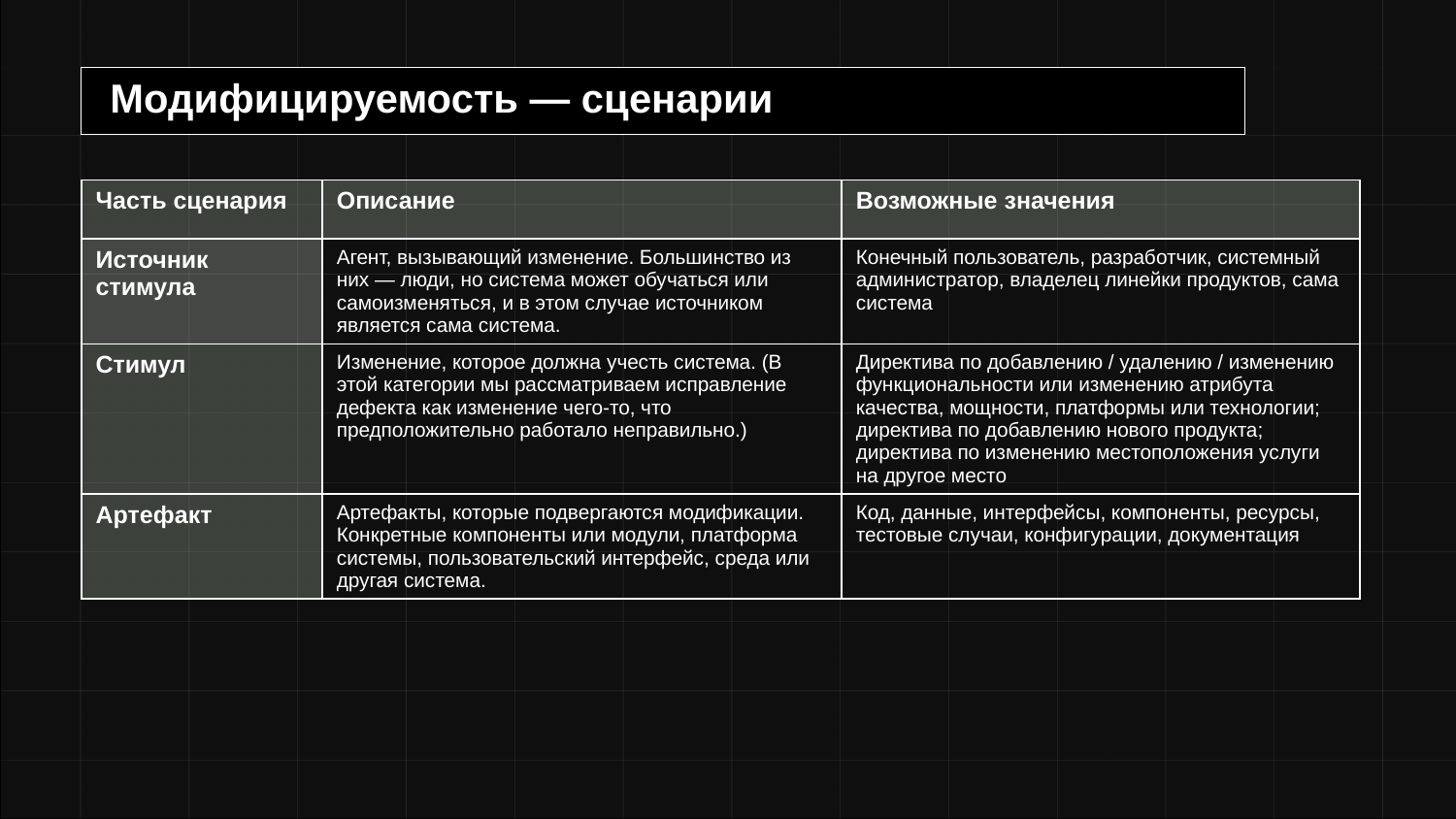

# Модифицируемость — сценарии
| Часть сценария | Описание | Возможные значения |
| --- | --- | --- |
| Источник стимула | Агент, вызывающий изменение. Большинство из них — люди, но система может обучаться или самоизменяться, и в этом случае источником является сама система. | Конечный пользователь, разработчик, системный администратор, владелец линейки продуктов, сама система |
| Стимул | Изменение, которое должна учесть система. (В этой категории мы рассматриваем исправление дефекта как изменение чего-то, что предположительно работало неправильно.) | Директива по добавлению / удалению / изменению функциональности или изменению атрибута качества, мощности, платформы или технологии; директива по добавлению нового продукта; директива по изменению местоположения услуги на другое место |
| Артефакт | Артефакты, которые подвергаются модификации. Конкретные компоненты или модули, платформа системы, пользовательский интерфейс, среда или другая система. | Код, данные, интерфейсы, компоненты, ресурсы, тестовые случаи, конфигурации, документация |